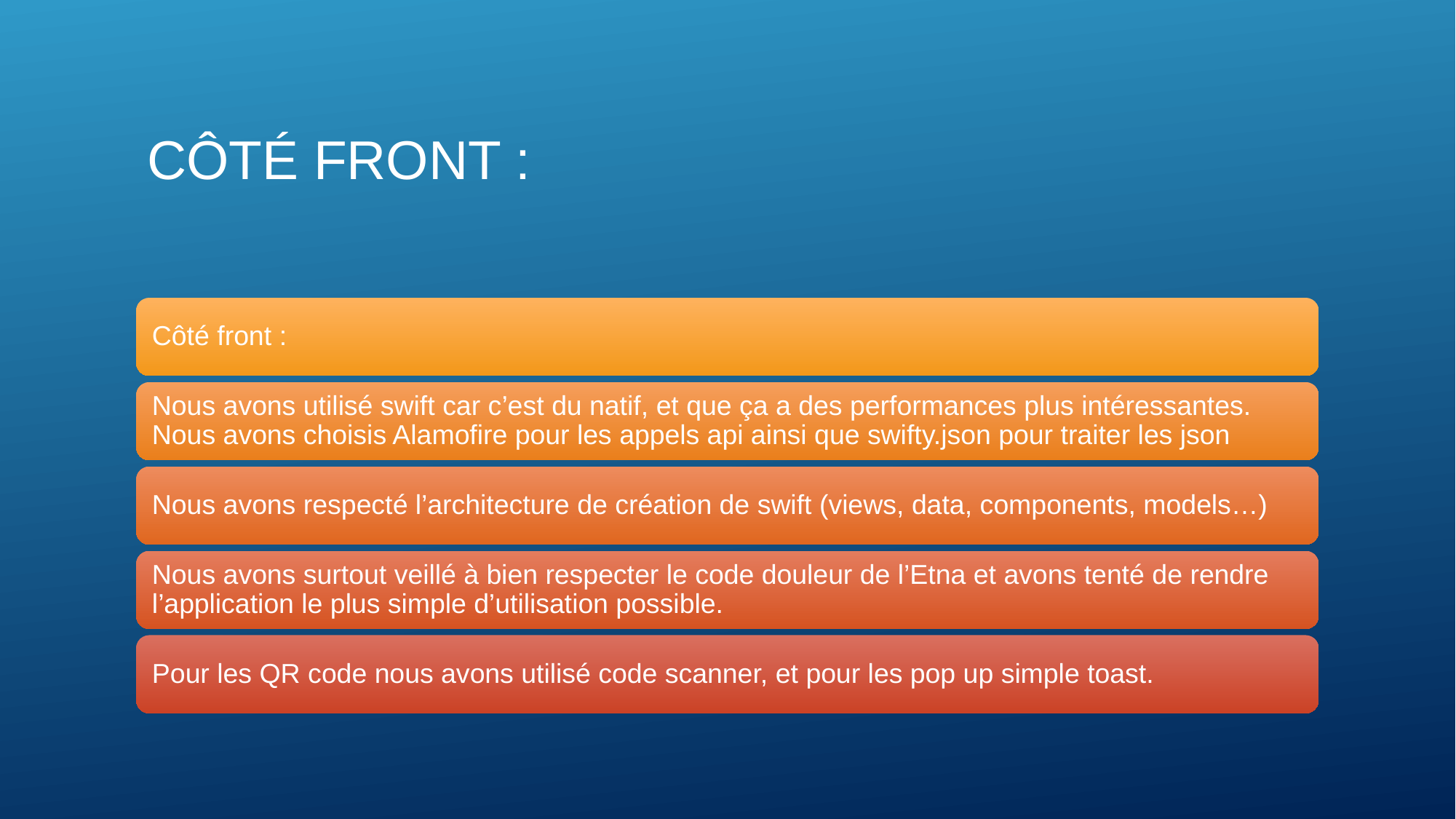

# Côté front :
Côté front :
Nous avons utilisé swift car c’est du natif, et que ça a des performances plus intéressantes. Nous avons choisis Alamofire pour les appels api ainsi que swifty.json pour traiter les json
Nous avons respecté l’architecture de création de swift (views, data, components, models…)
Nous avons surtout veillé à bien respecter le code douleur de l’Etna et avons tenté de rendre l’application le plus simple d’utilisation possible.
Pour les QR code nous avons utilisé code scanner, et pour les pop up simple toast.